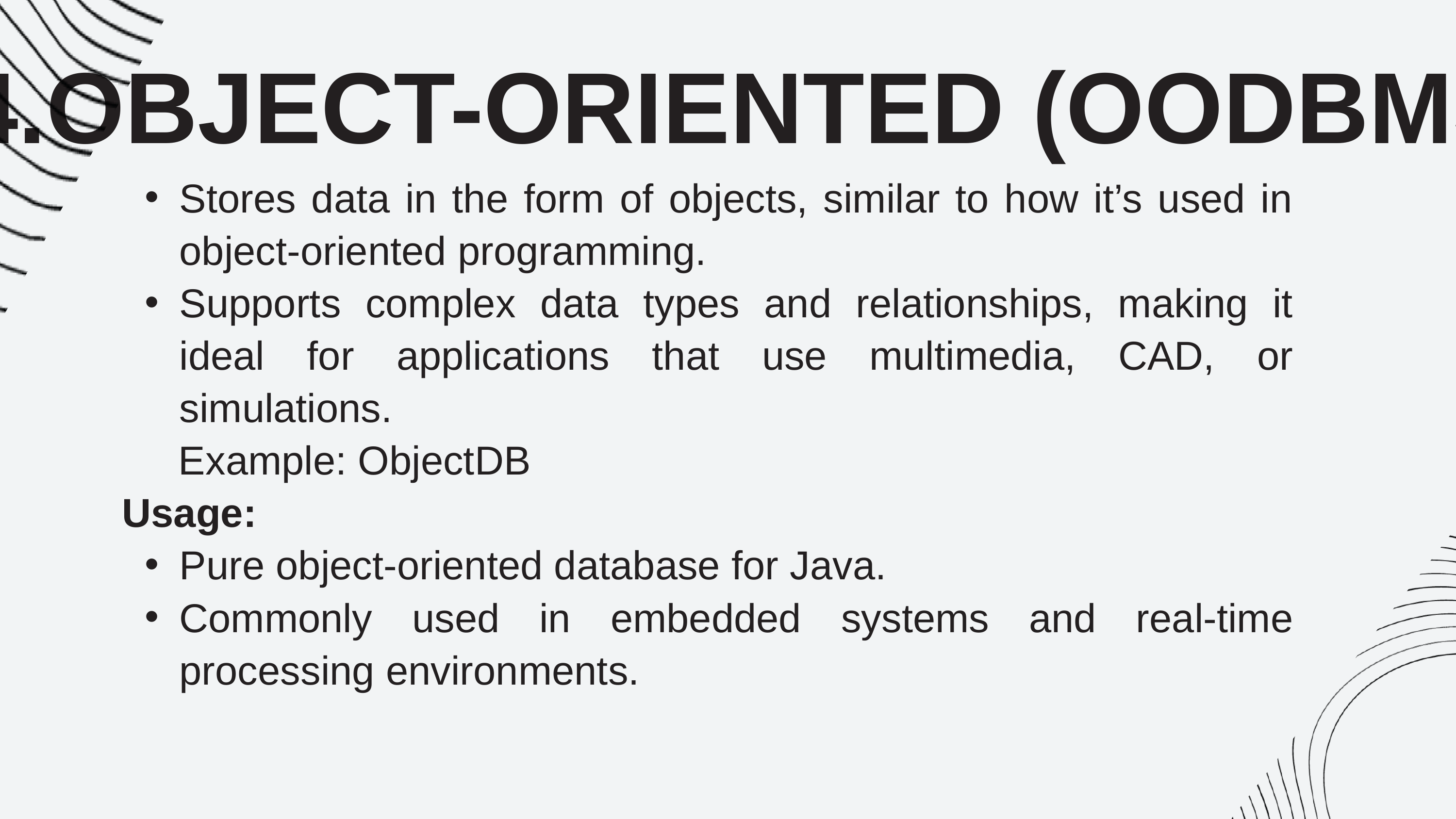

4.OBJECT-ORIENTED (OODBMS)
Stores data in the form of objects, similar to how it’s used in object-oriented programming.
Supports complex data types and relationships, making it ideal for applications that use multimedia, CAD, or simulations.
      Example: ObjectDB
 Usage:
Pure object-oriented database for Java.
Commonly used in embedded systems and real-time processing environments.